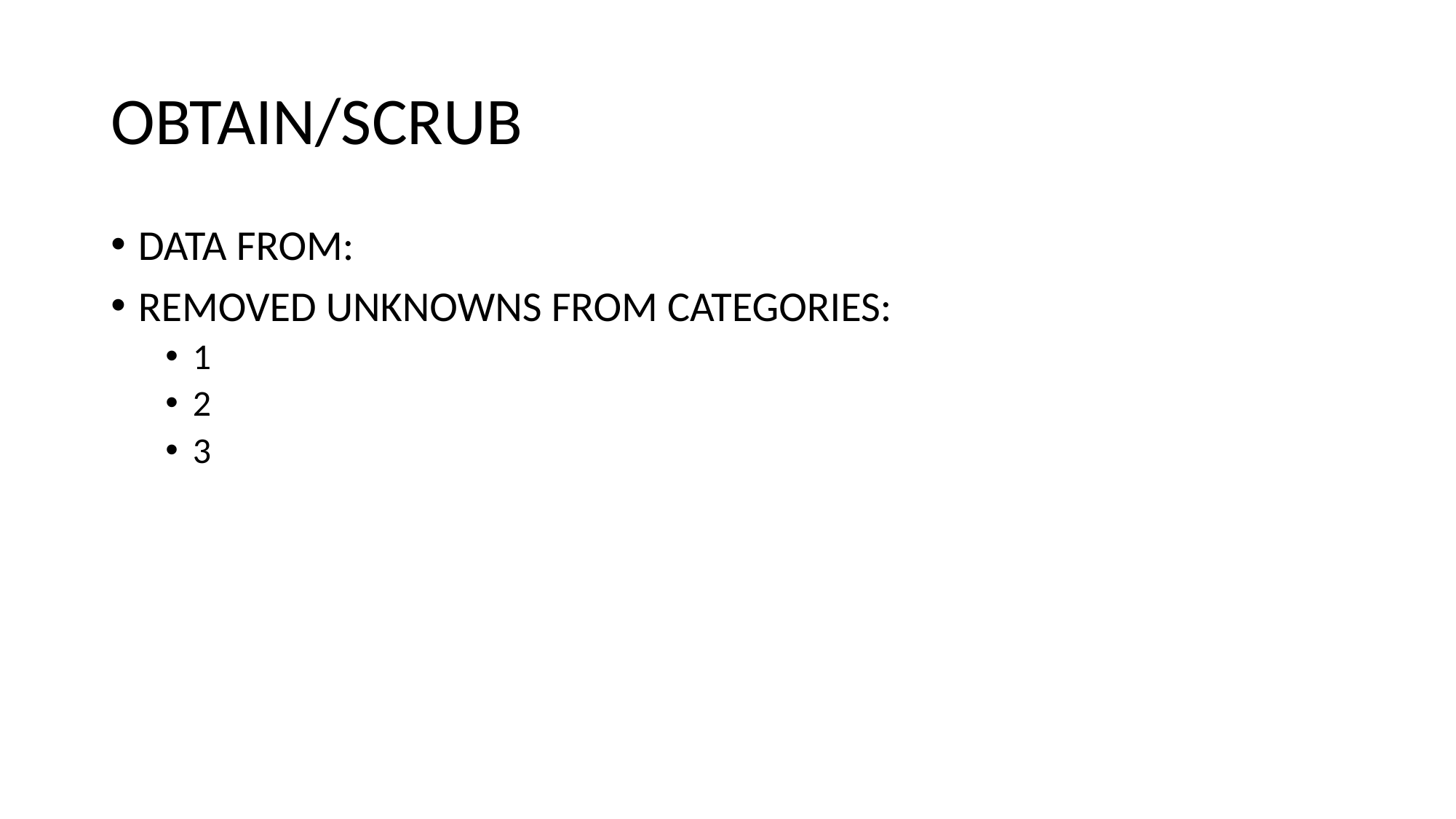

# OBTAIN/SCRUB
DATA FROM:
REMOVED UNKNOWNS FROM CATEGORIES:
1
2
3